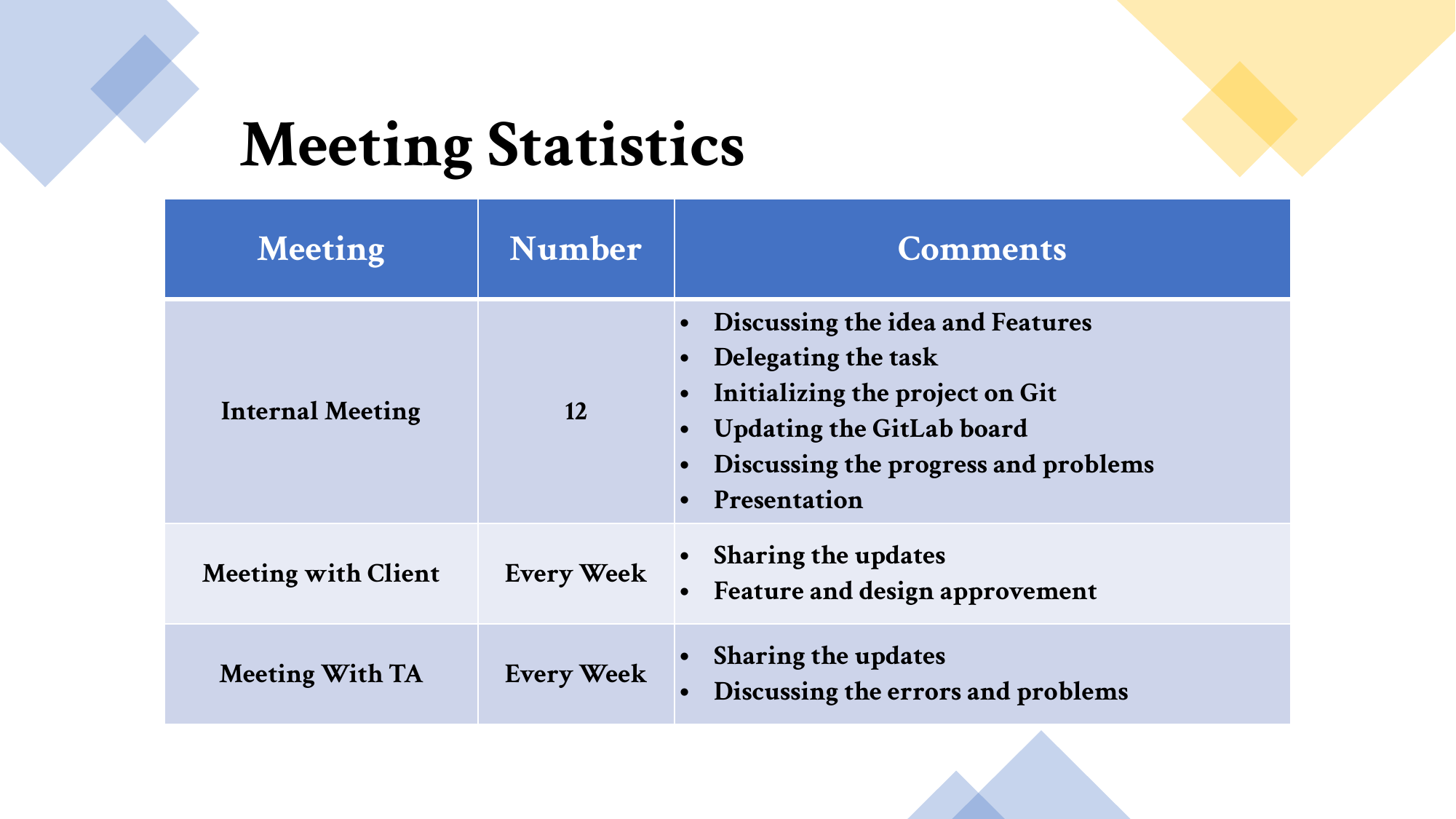

# Meeting Statistics
| Meeting | Number | Comments |
| --- | --- | --- |
| Internal Meeting | 12 | Discussing the idea and Features Delegating the task Initializing the project on Git Updating the GitLab board Discussing the progress and problems Presentation |
| Meeting with Client | Every Week | Sharing the updates Feature and design approvement |
| Meeting With TA | Every Week | Sharing the updates Discussing the errors and problems |